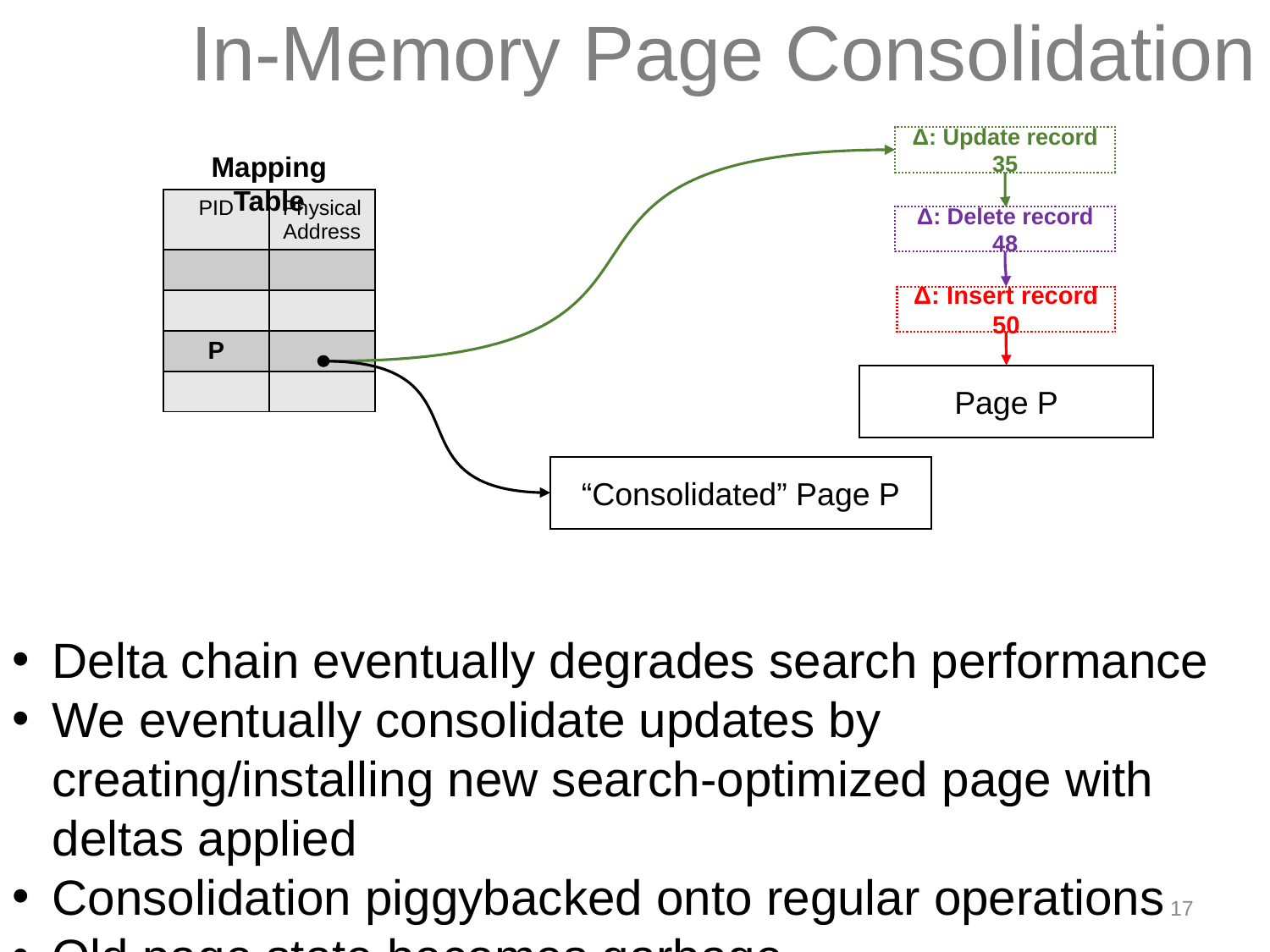

# In-Memory Page Consolidation
Δ: Update record 35
Mapping Table
| PID | Physical Address |
| --- | --- |
|  |  |
|  |  |
| P |  |
|  |  |
Δ: Delete record 48
Δ: Insert record 50

Page P
“Consolidated” Page P
Delta chain eventually degrades search performance
We eventually consolidate updates by creating/installing new search-optimized page with deltas applied
Consolidation piggybacked onto regular operations
Old page state becomes garbage
17